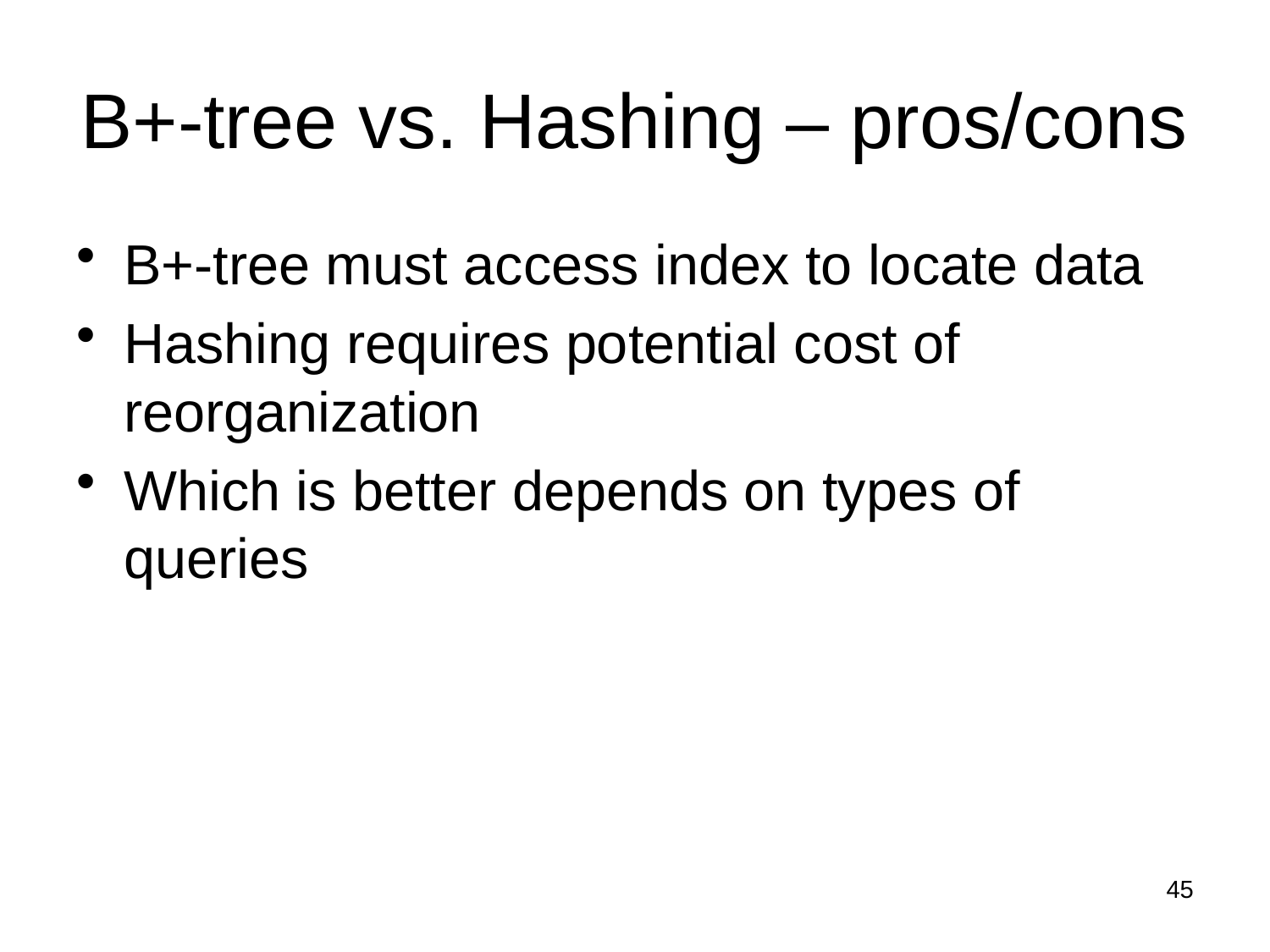

# B+-tree vs. Hashing – pros/cons
B+-tree must access index to locate data
Hashing requires potential cost of reorganization
Which is better depends on types of queries

45